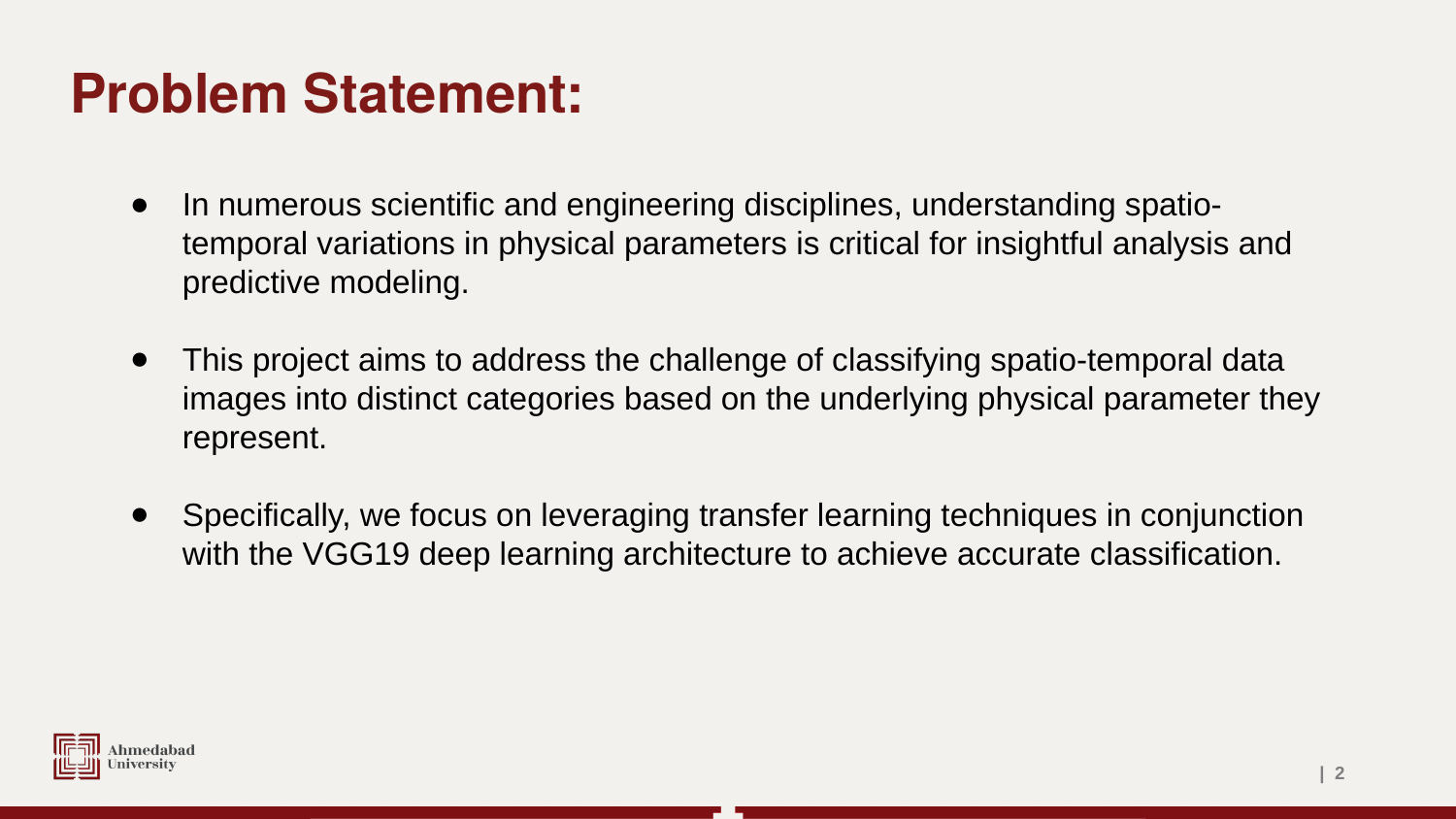

# Problem Statement:
In numerous scientific and engineering disciplines, understanding spatio-temporal variations in physical parameters is critical for insightful analysis and predictive modeling.

This project aims to address the challenge of classifying spatio-temporal data images into distinct categories based on the underlying physical parameter they represent.

Specifically, we focus on leveraging transfer learning techniques in conjunction with the VGG19 deep learning architecture to achieve accurate classification.

|  2